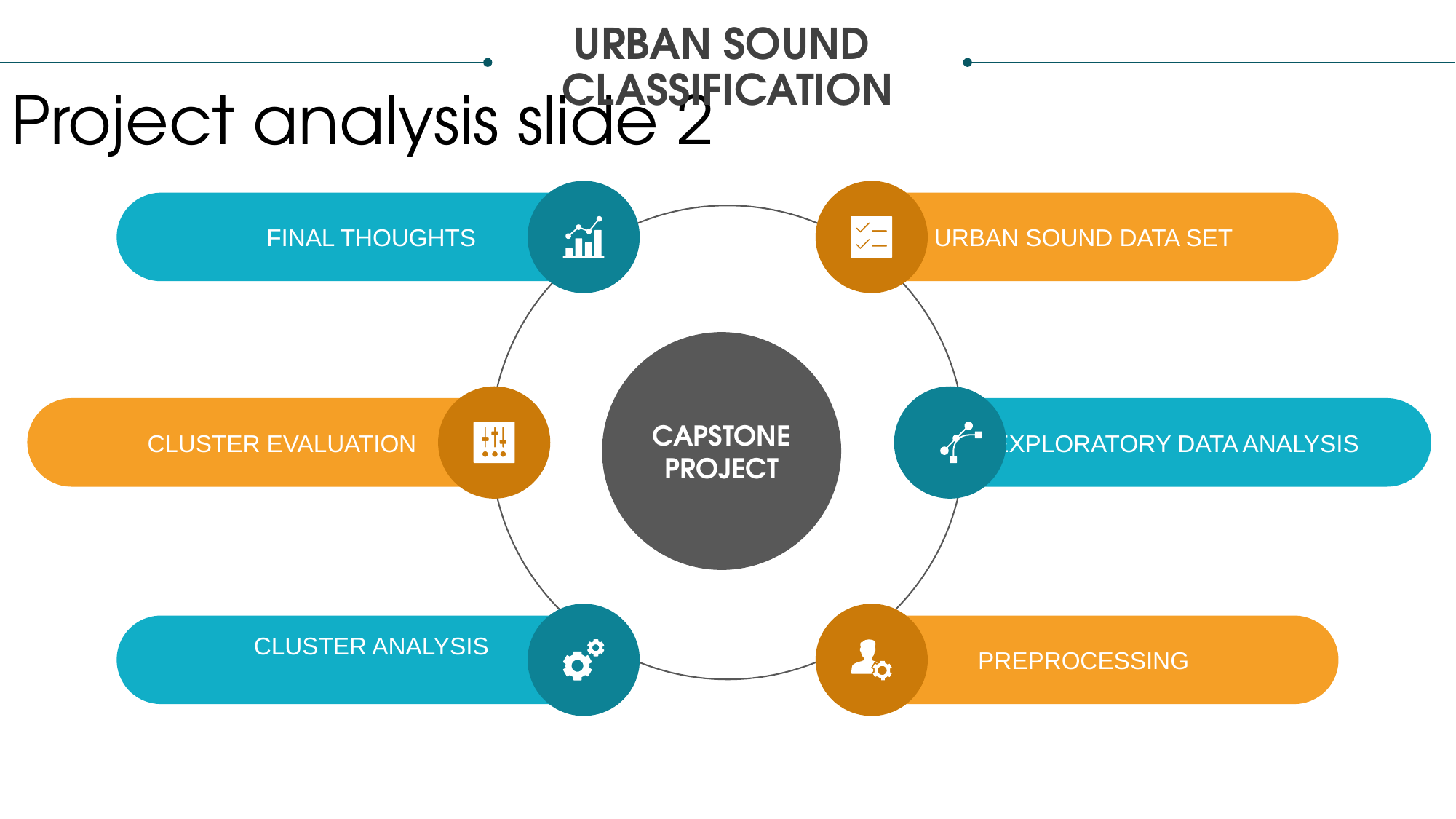

URBAN SOUND
CLASSIFICATION
Project analysis slide 2

FINAL THOUGHTS
URBAN SOUND DATA SET

CAPSTONEPROJECT

CLUSTER EVALUATION
EXPLORATORY DATA ANALYSIS

CLUSTER ANALYSIS

PREPROCESSING